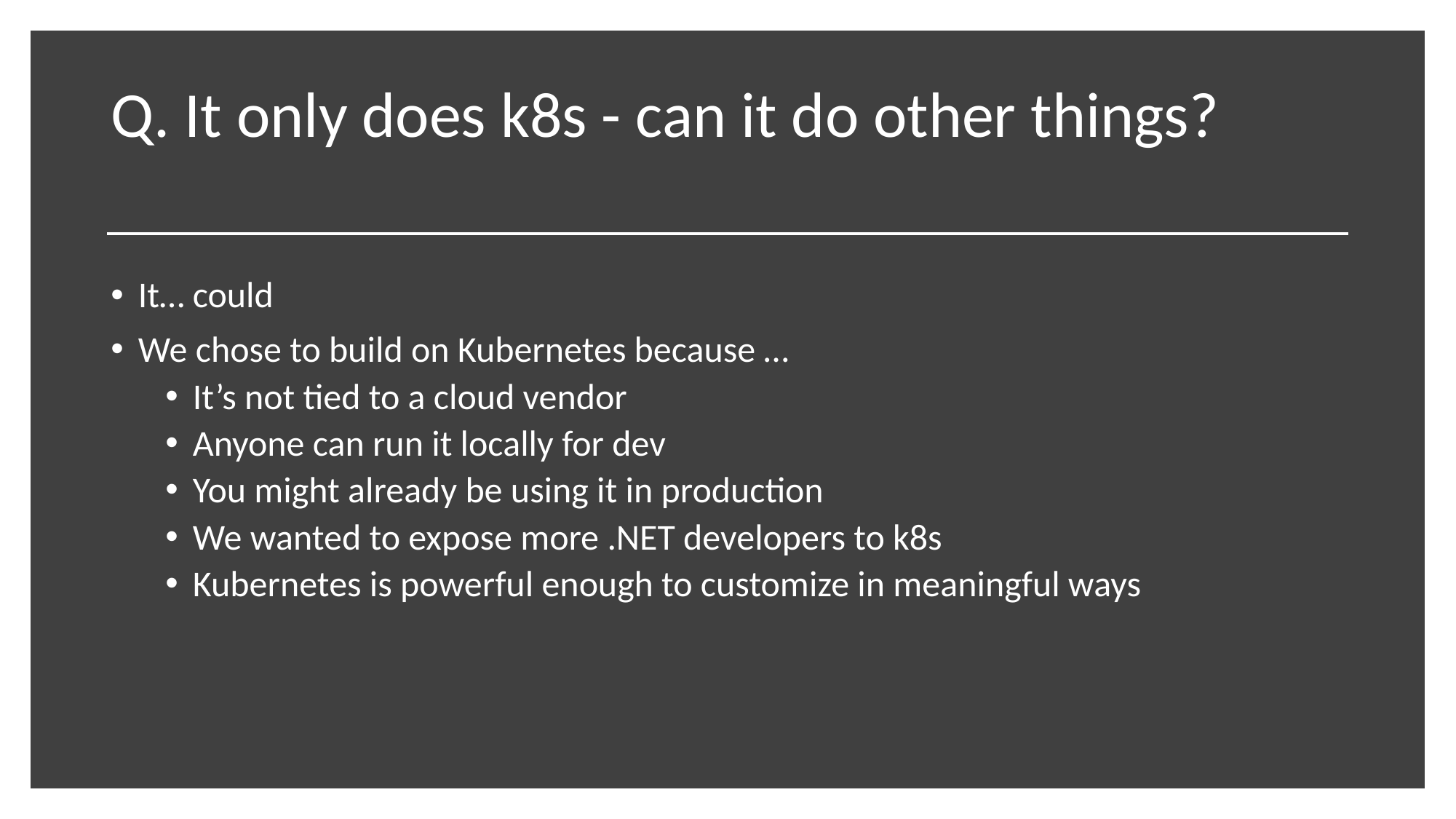

# Q. It only does k8s - can it do other things?
It… could
We chose to build on Kubernetes because …
It’s not tied to a cloud vendor
Anyone can run it locally for dev
You might already be using it in production
We wanted to expose more .NET developers to k8s
Kubernetes is powerful enough to customize in meaningful ways